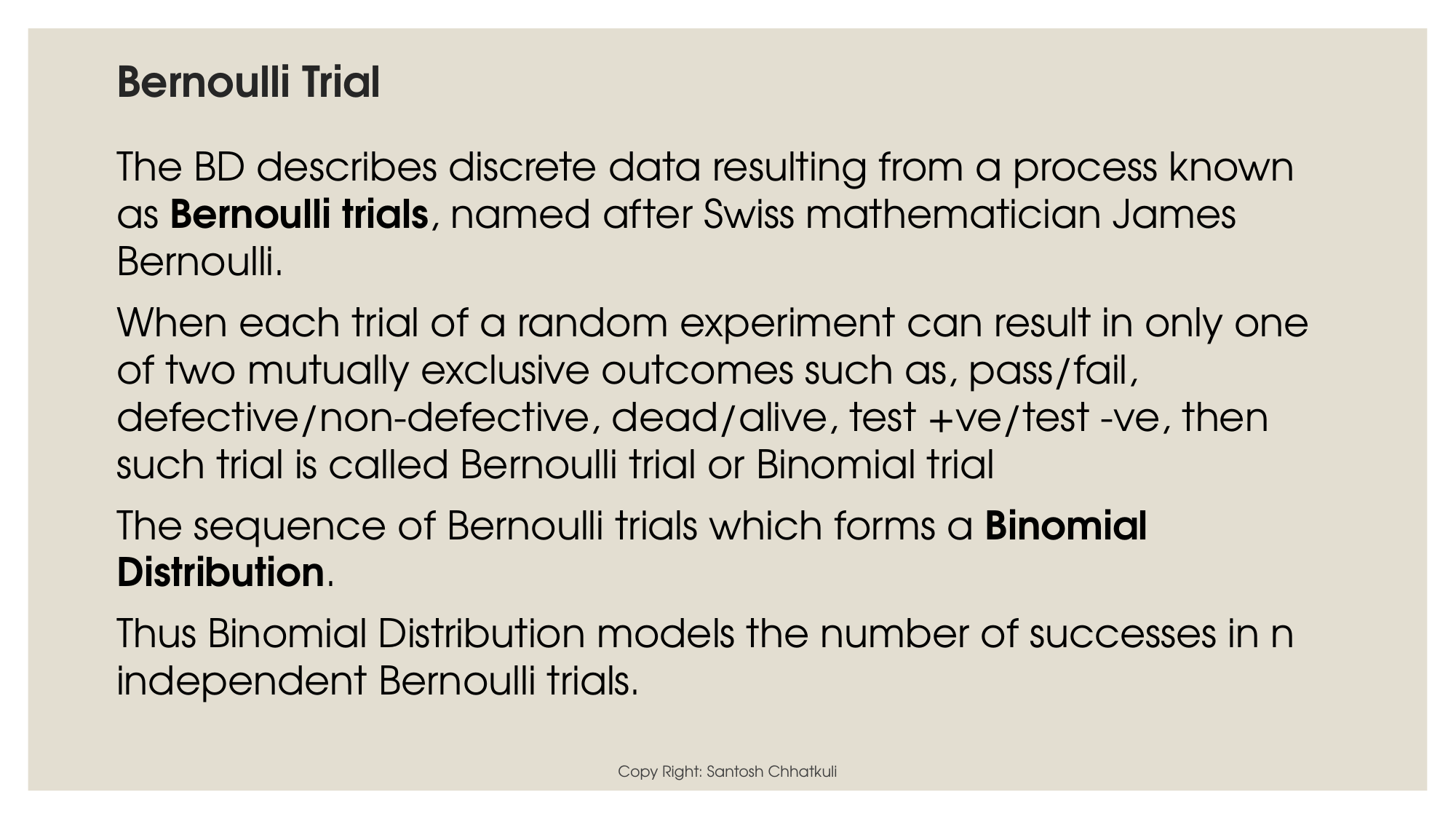

# Bernoulli Trial
The BD describes discrete data resulting from a process known as Bernoulli trials, named after Swiss mathematician James Bernoulli.
When each trial of a random experiment can result in only one of two mutually exclusive outcomes such as, pass/fail, defective/non-defective, dead/alive, test +ve/test -ve, then such trial is called Bernoulli trial or Binomial trial
The sequence of Bernoulli trials which forms a Binomial Distribution.
Thus Binomial Distribution models the number of successes in n independent Bernoulli trials.
Copy Right: Santosh Chhatkuli